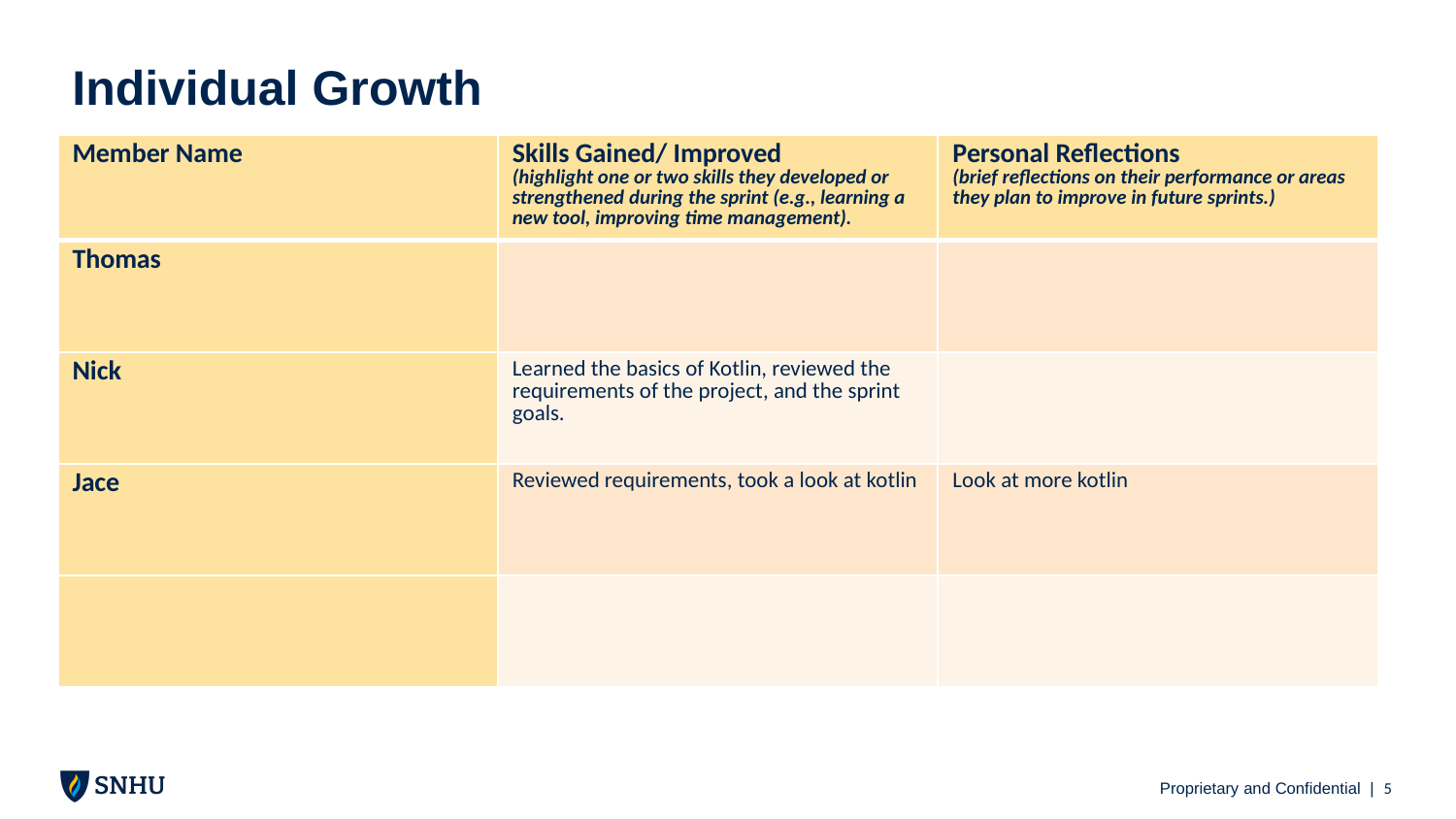

# Individual Growth
| Member Name | Skills Gained/ Improved (highlight one or two skills they developed or strengthened during the sprint (e.g., learning a new tool, improving time management). | Personal Reflections (brief reflections on their performance or areas they plan to improve in future sprints.) |
| --- | --- | --- |
| Thomas |  |  |
| Nick | Learned the basics of Kotlin, reviewed the requirements of the project, and the sprint goals. |  |
| Jace | Reviewed requirements, took a look at kotlin | Look at more kotlin |
|  |  |  |